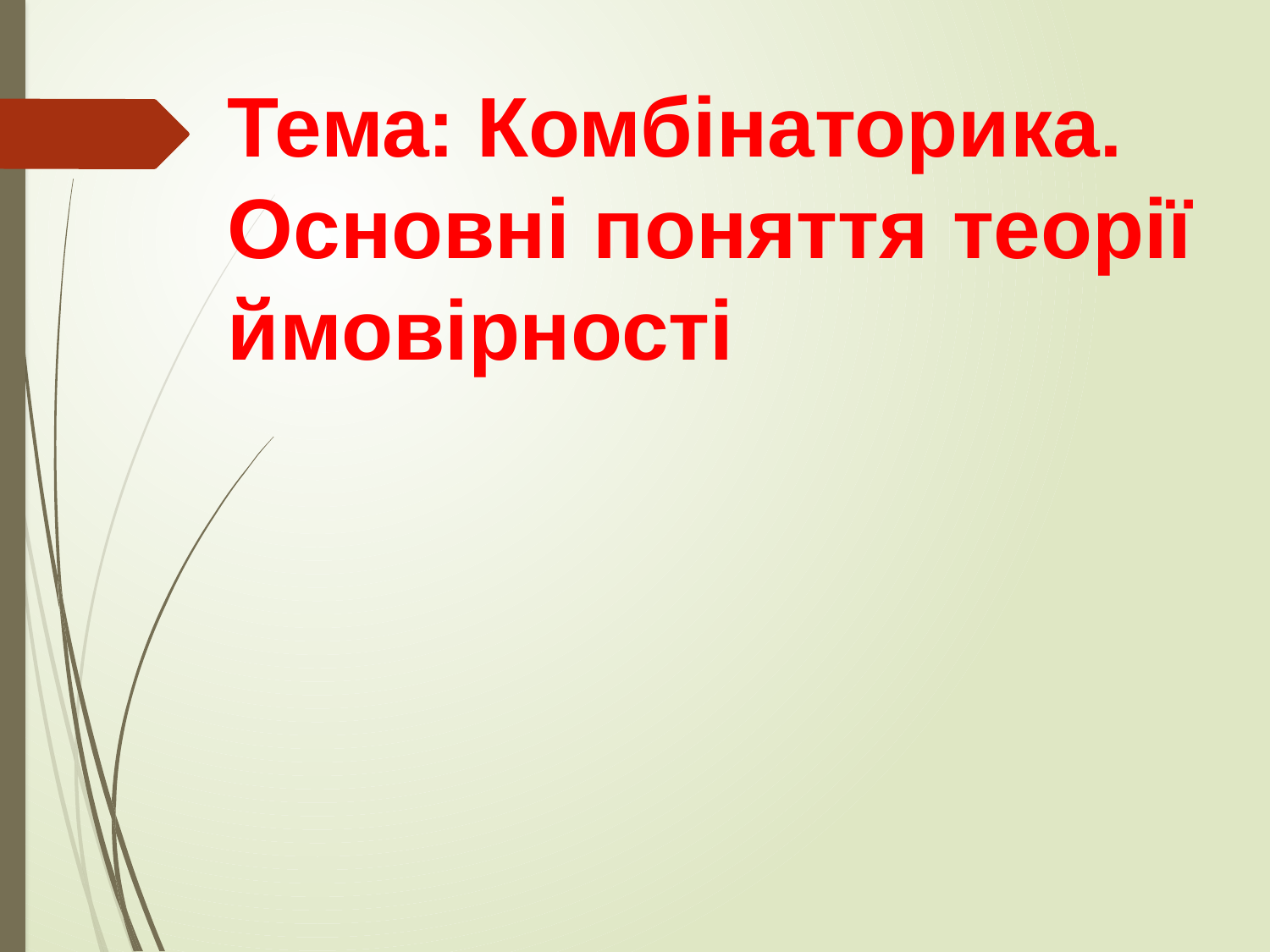

# Тема: Комбінаторика. Основні поняття теорії ймовірності